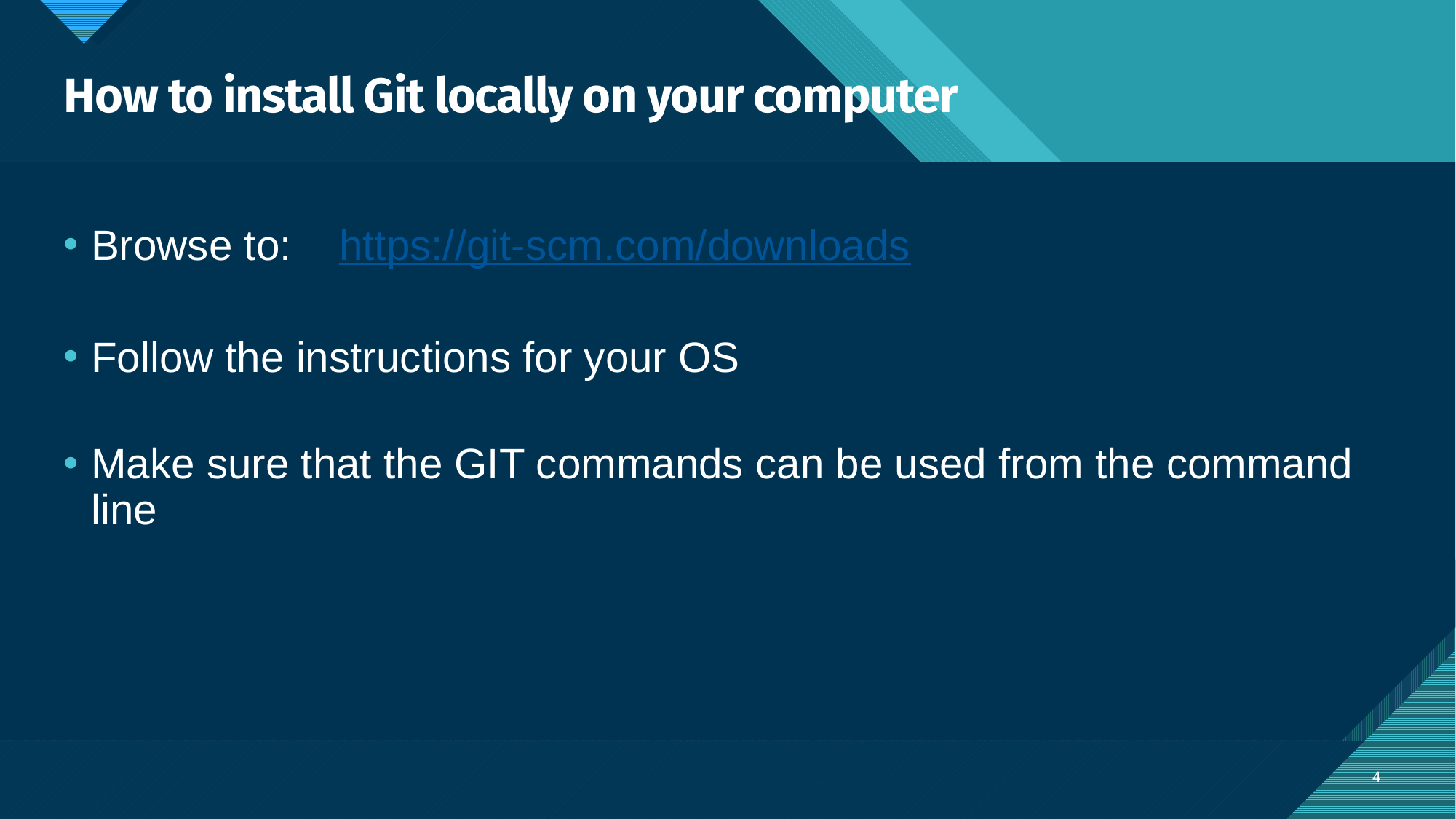

# How to install Git locally on your computer
Browse to:    https://git-scm.com/downloads
Follow the instructions for your OS
Make sure that the GIT commands can be used from the command line
4